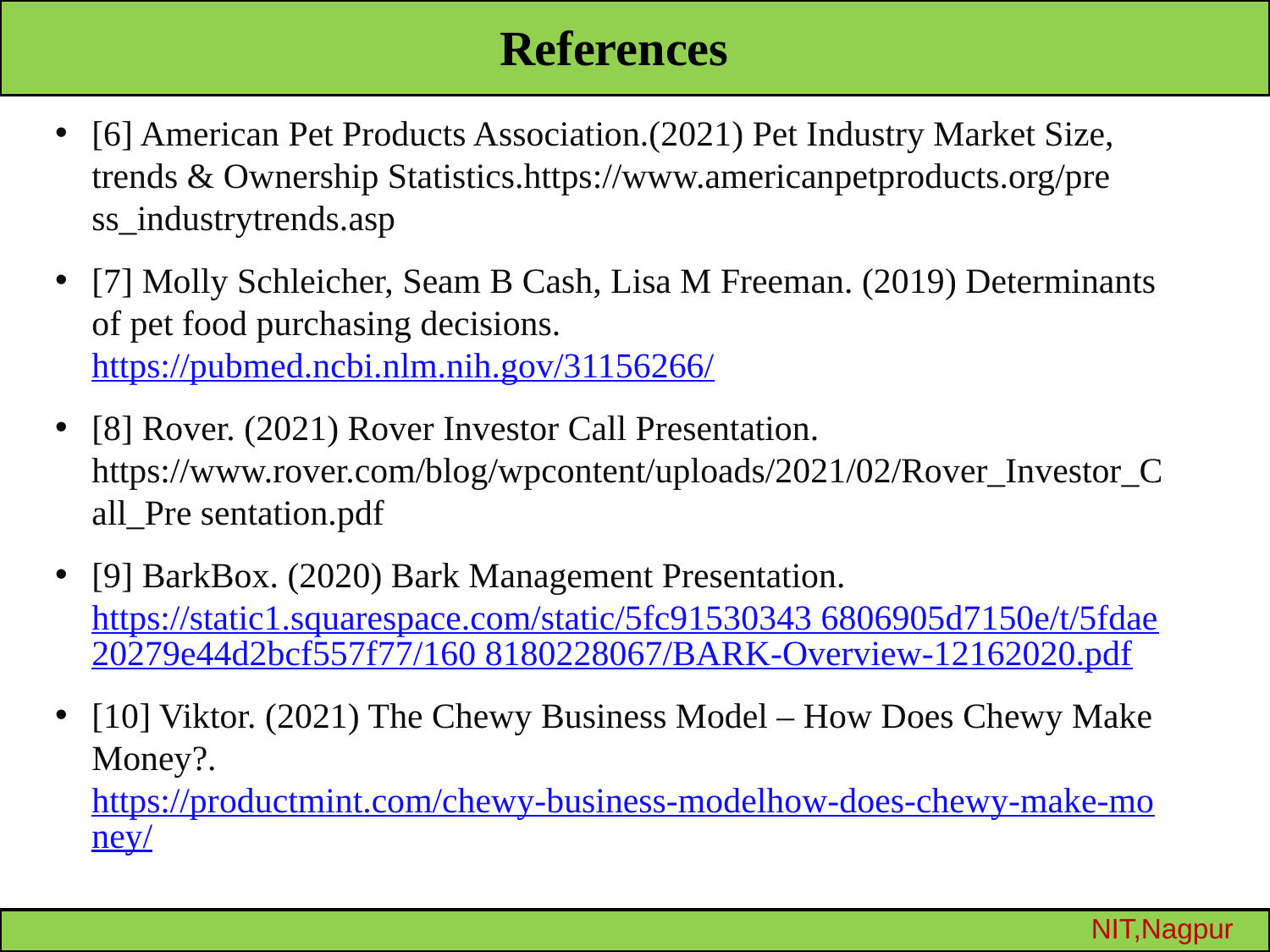

# References
[6] American Pet Products Association.(2021) Pet Industry Market Size, trends & Ownership Statistics.https://www.americanpetproducts.org/pre ss_industrytrends.asp
[7] Molly Schleicher, Seam B Cash, Lisa M Freeman. (2019) Determinants of pet food purchasing decisions. https://pubmed.ncbi.nlm.nih.gov/31156266/
[8] Rover. (2021) Rover Investor Call Presentation. https://www.rover.com/blog/wpcontent/uploads/2021/02/Rover_Investor_Call_Pre sentation.pdf
[9] BarkBox. (2020) Bark Management Presentation. https://static1.squarespace.com/static/5fc91530343 6806905d7150e/t/5fdae20279e44d2bcf557f77/160 8180228067/BARK-Overview-12162020.pdf
[10] Viktor. (2021) The Chewy Business Model – How Does Chewy Make Money?. https://productmint.com/chewy-business-modelhow-does-chewy-make-money/

      NIT,Nagpur